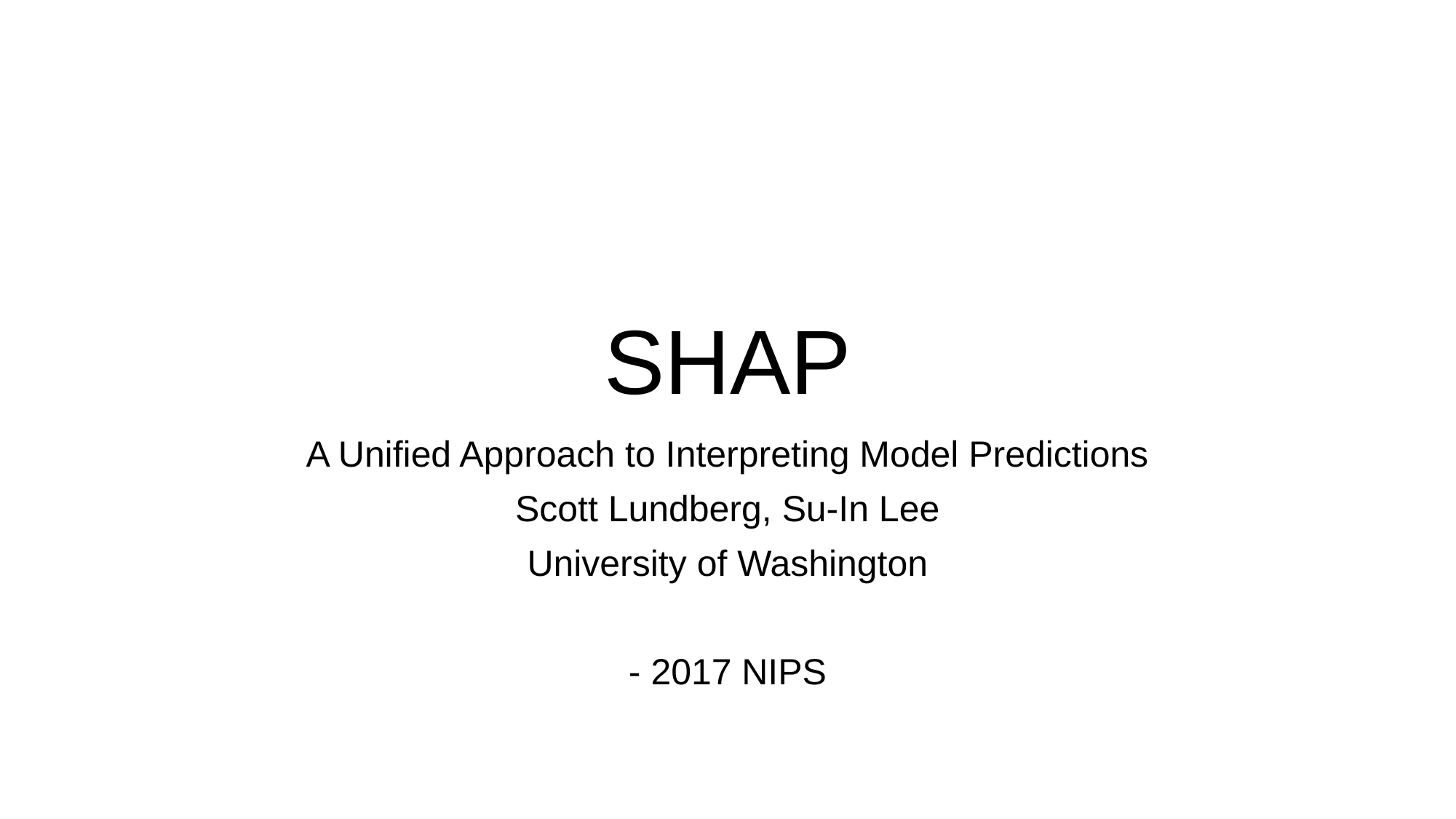

# SHAP
A Unified Approach to Interpreting Model Predictions
Scott Lundberg, Su-In Lee
University of Washington

- 2017 NIPS